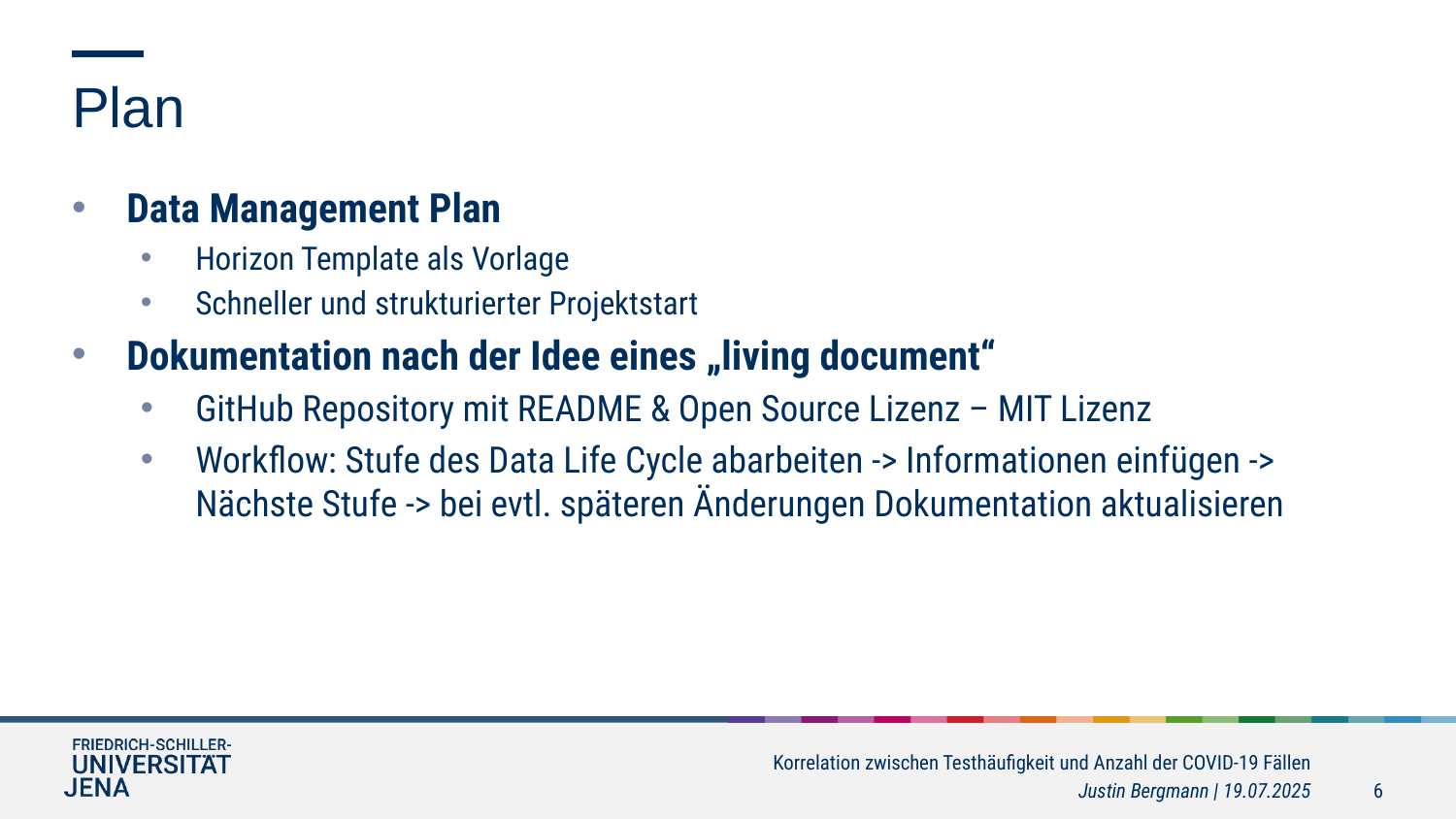

Plan
Data Management Plan
Horizon Template als Vorlage
Schneller und strukturierter Projektstart
Dokumentation nach der Idee eines „living document“
GitHub Repository mit README & Open Source Lizenz – MIT Lizenz
Workflow: Stufe des Data Life Cycle abarbeiten -> Informationen einfügen -> Nächste Stufe -> bei evtl. späteren Änderungen Dokumentation aktualisieren

Korrelation zwischen Testhäufigkeit und Anzahl der COVID-19 Fällen
Justin Bergmann | 19.07.2025